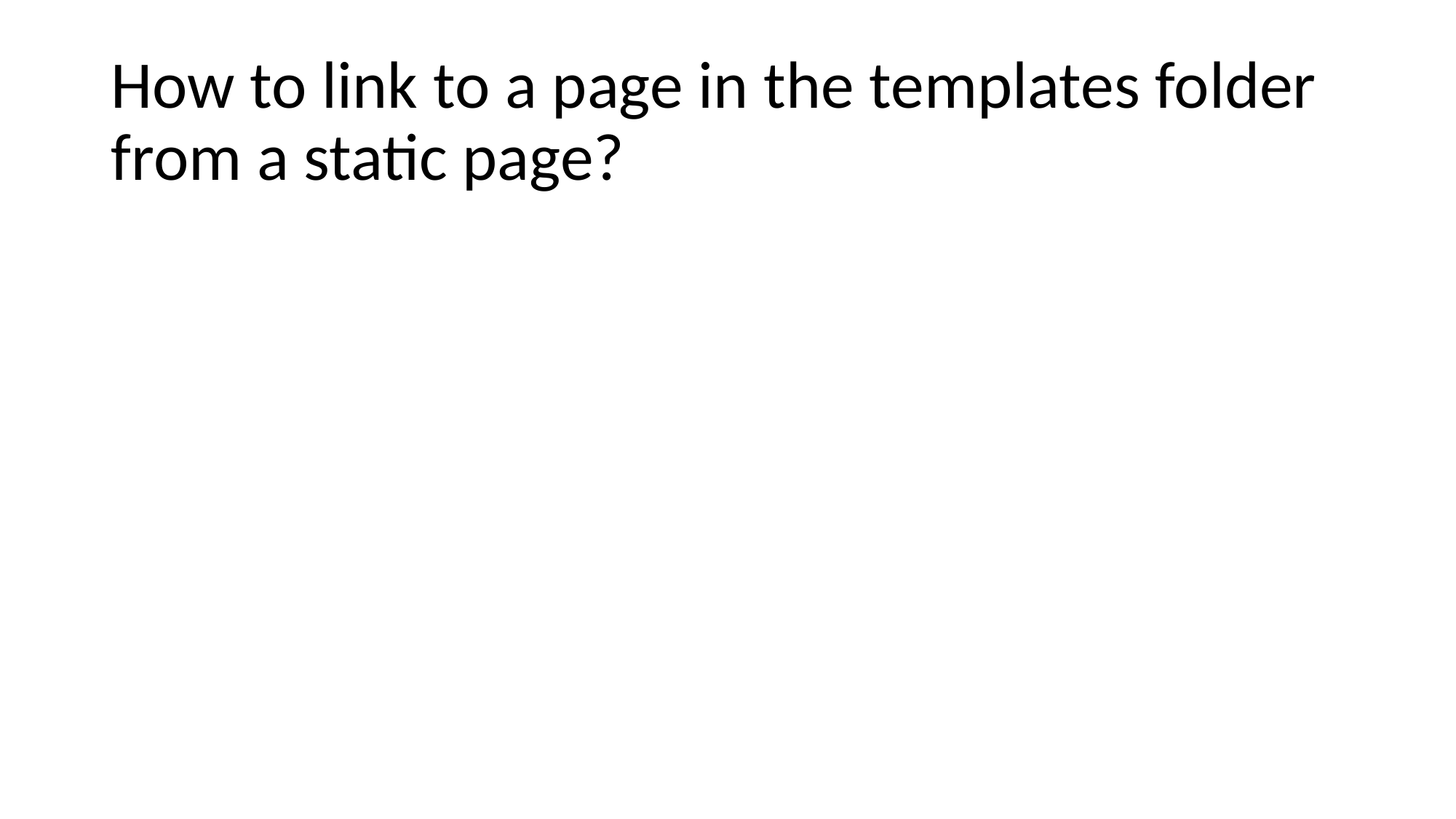

# How to link to a page in the templates folder from a static page?